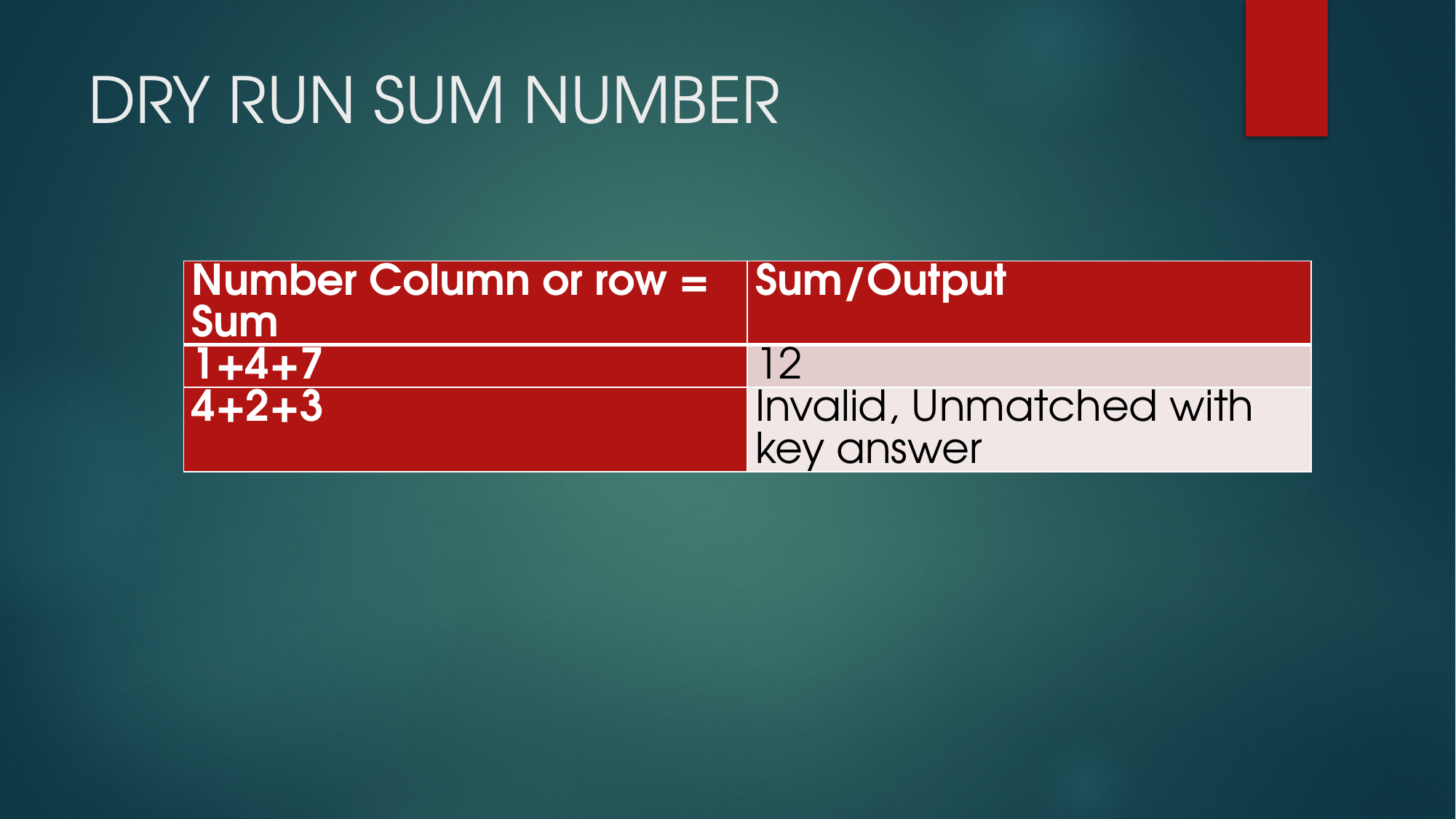

# DRY RUN SUM NUMBER
| Number Column or row = Sum | Sum/Output |
| --- | --- |
| 1+4+7 | 12 |
| 4+2+3 | Invalid, Unmatched with key answer |